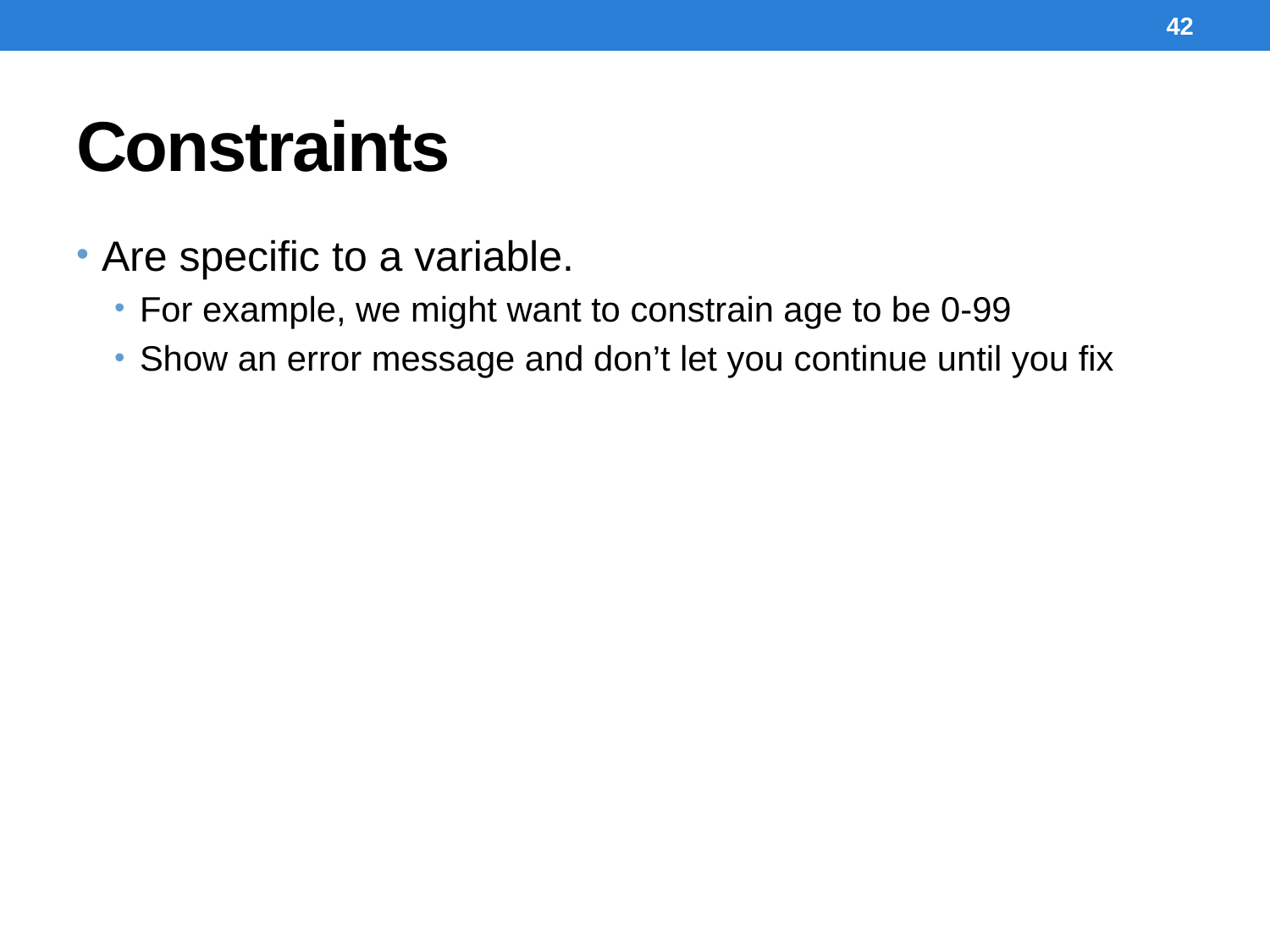

42
# Constraints
Are specific to a variable.
For example, we might want to constrain age to be 0-99
Show an error message and don’t let you continue until you fix